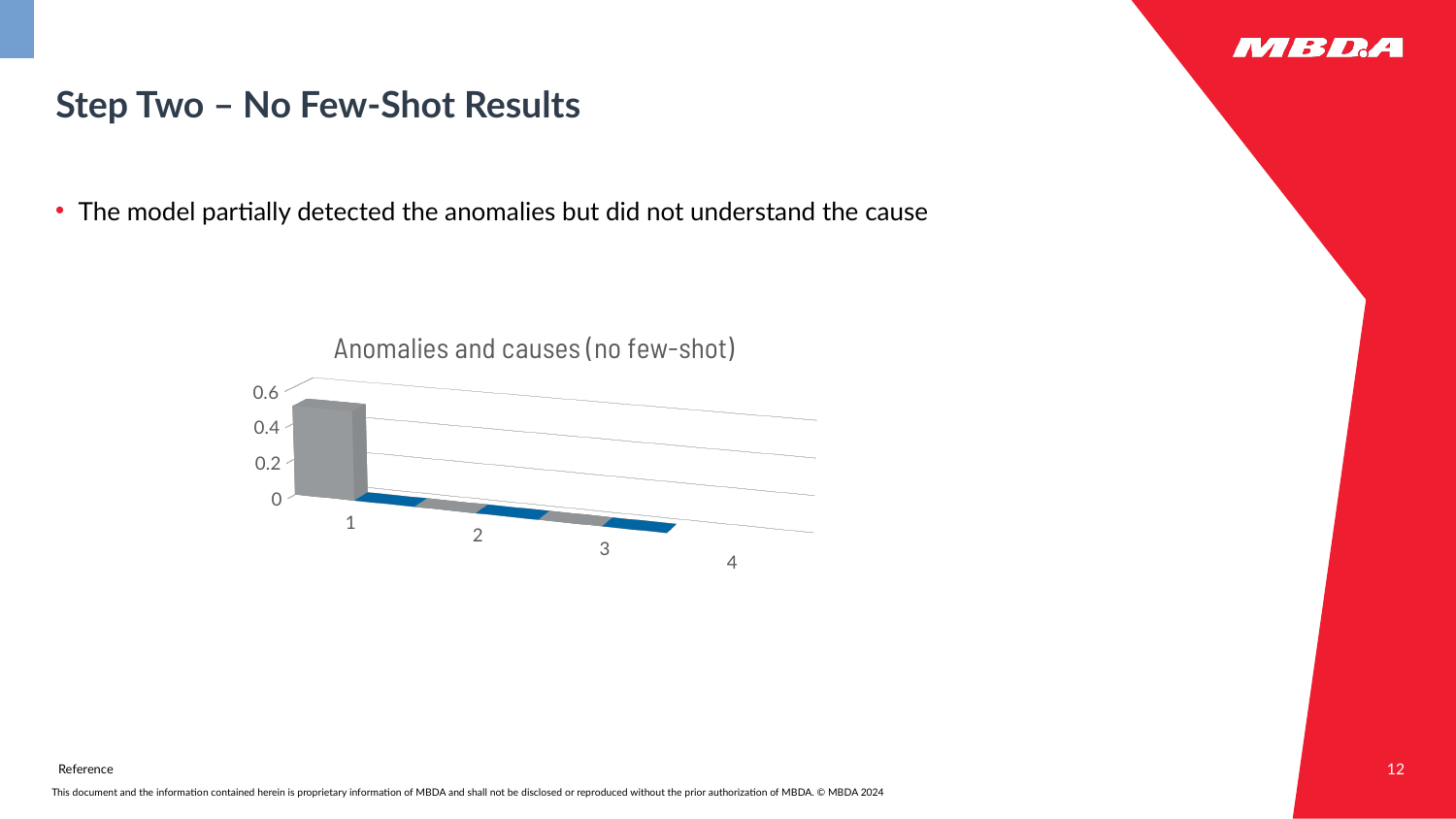

# Step Two – No Few-Shot Results
The model partially detected the anomalies but did not understand the cause

[unsupported chart]

12
Reference